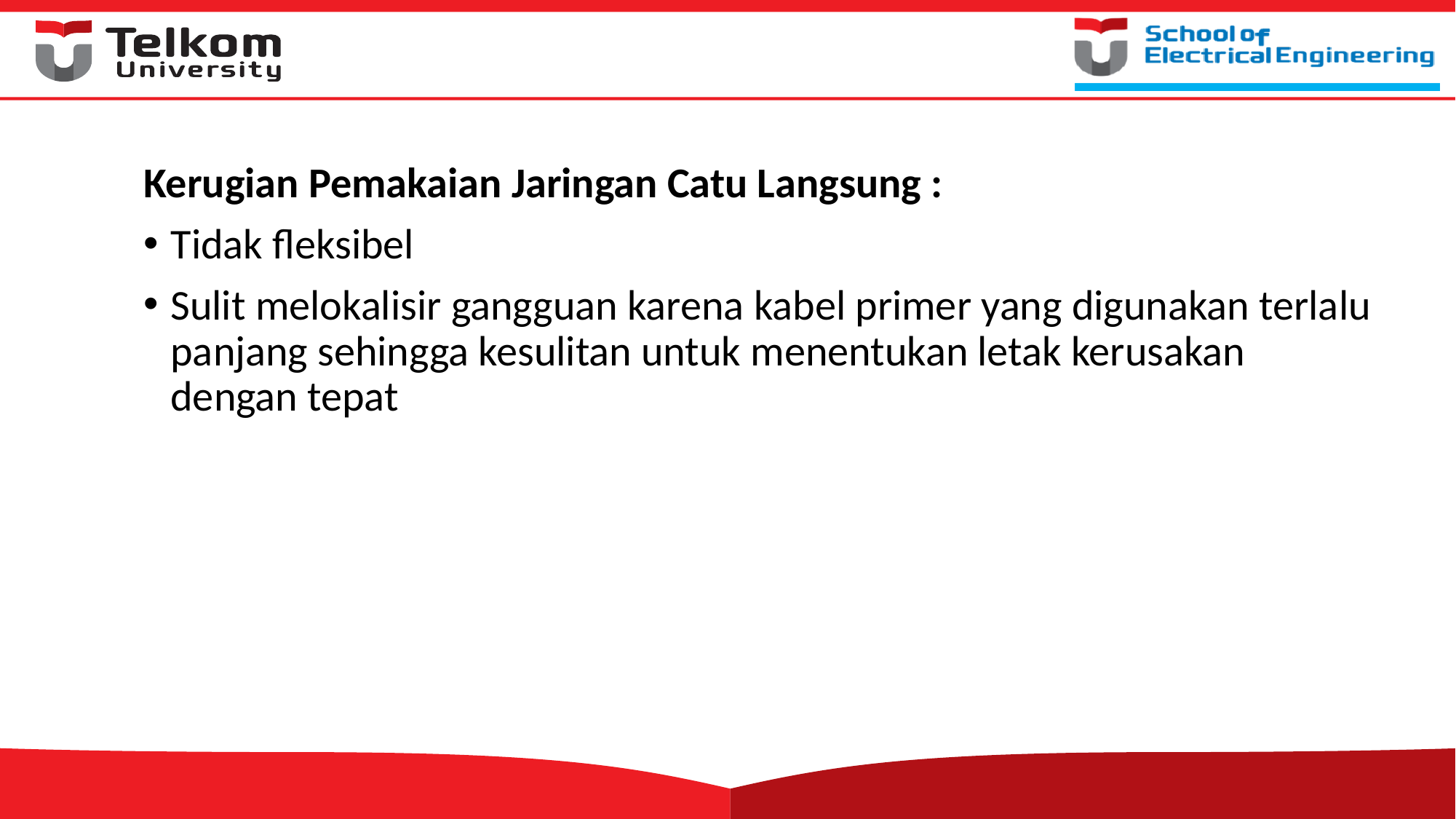

Kerugian Pemakaian Jaringan Catu Langsung :
Tidak fleksibel
Sulit melokalisir gangguan karena kabel primer yang digunakan terlalu panjang sehingga kesulitan untuk menentukan letak kerusakan dengan tepat